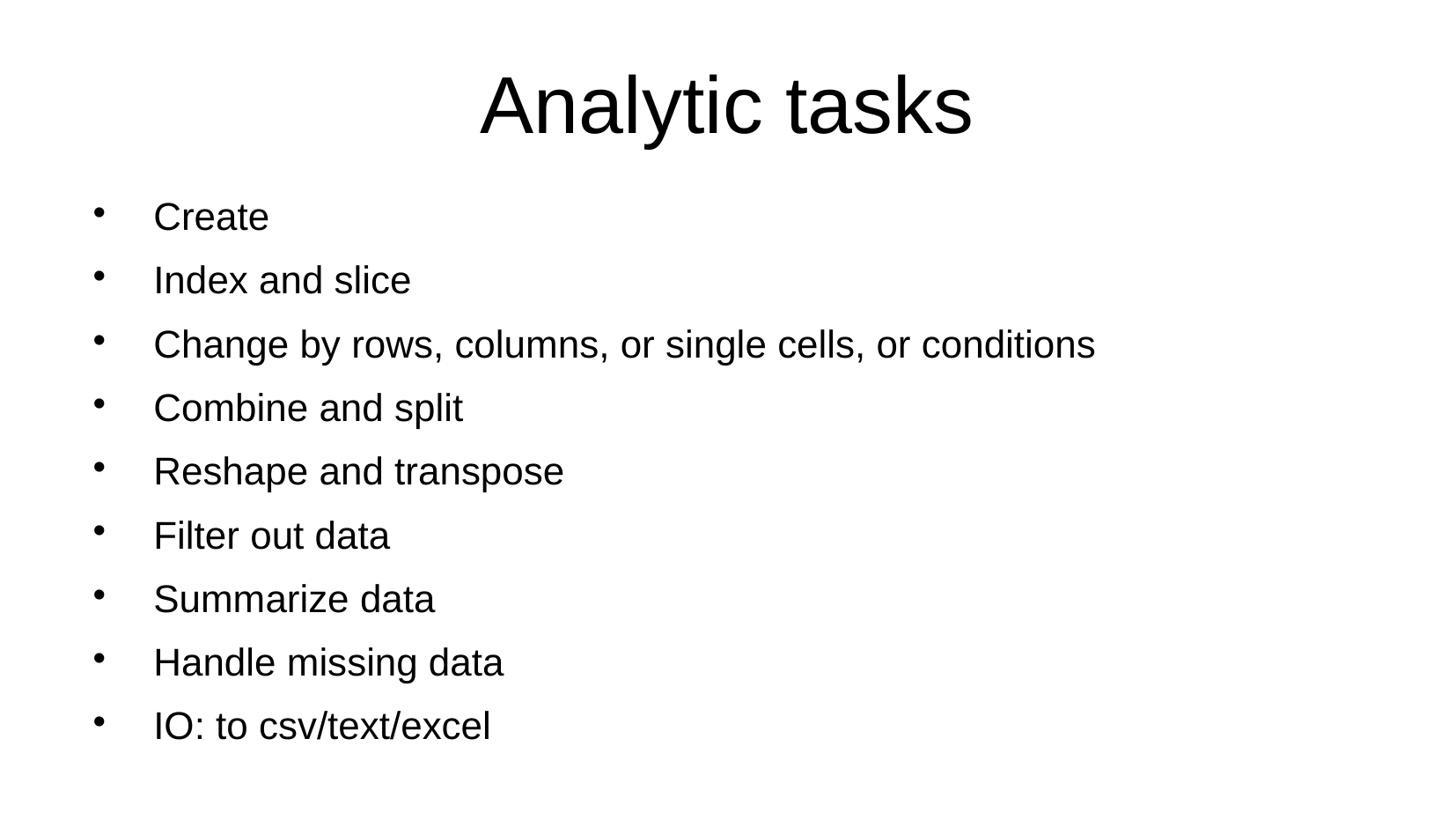

Analytic tasks
Create
Index and slice
Change by rows, columns, or single cells, or conditions
Combine and split
Reshape and transpose
Filter out data
Summarize data
Handle missing data
IO: to csv/text/excel